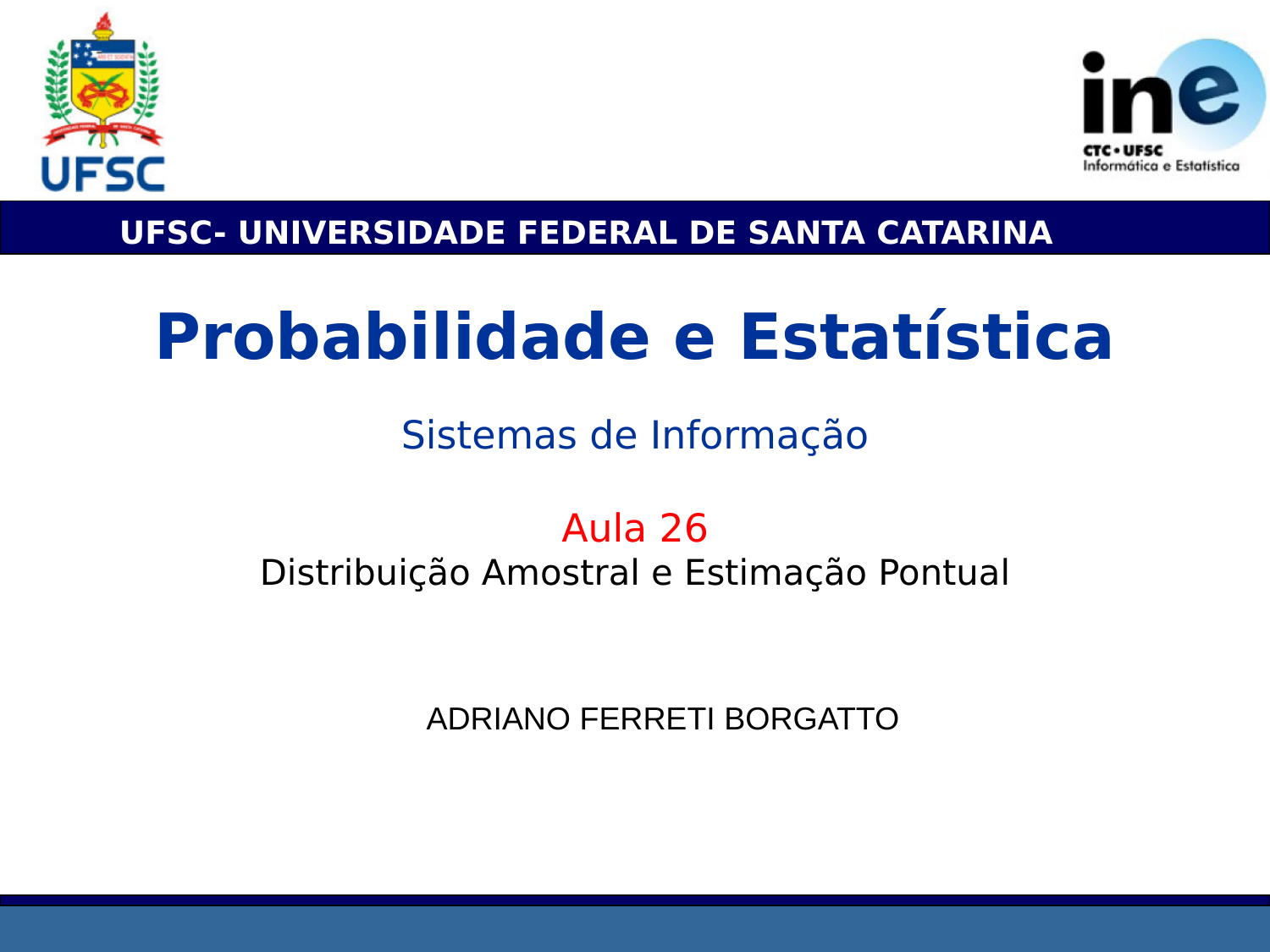

# Probabilidade e Estatística Sistemas de Informação Aula 26 Distribuição Amostral e Estimação Pontual
ADRIANO FERRETI BORGATTO